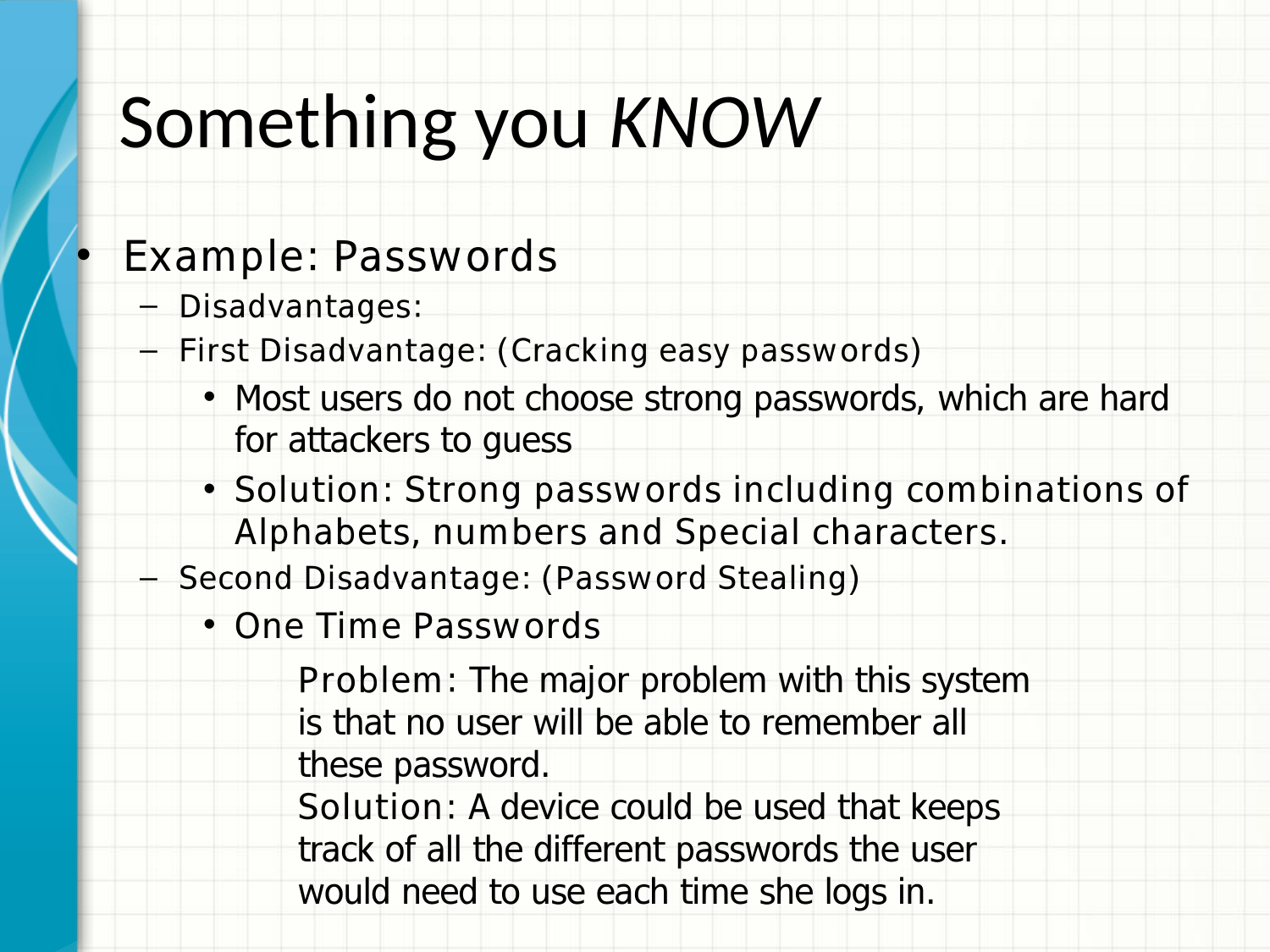

# Something you KNOW
Example: Passwords
Disadvantages:
First Disadvantage: (Cracking easy passwords)
Most users do not choose strong passwords, which are hard for attackers to guess
Solution: Strong passwords including combinations of Alphabets, numbers and Special characters.
Second Disadvantage: (Password Stealing)
One Time Passwords

Problem: The major problem with this system is that no user will be able to remember all these password.
Solution: A device could be used that keeps track of all the different passwords the user would need to use each time she logs in.